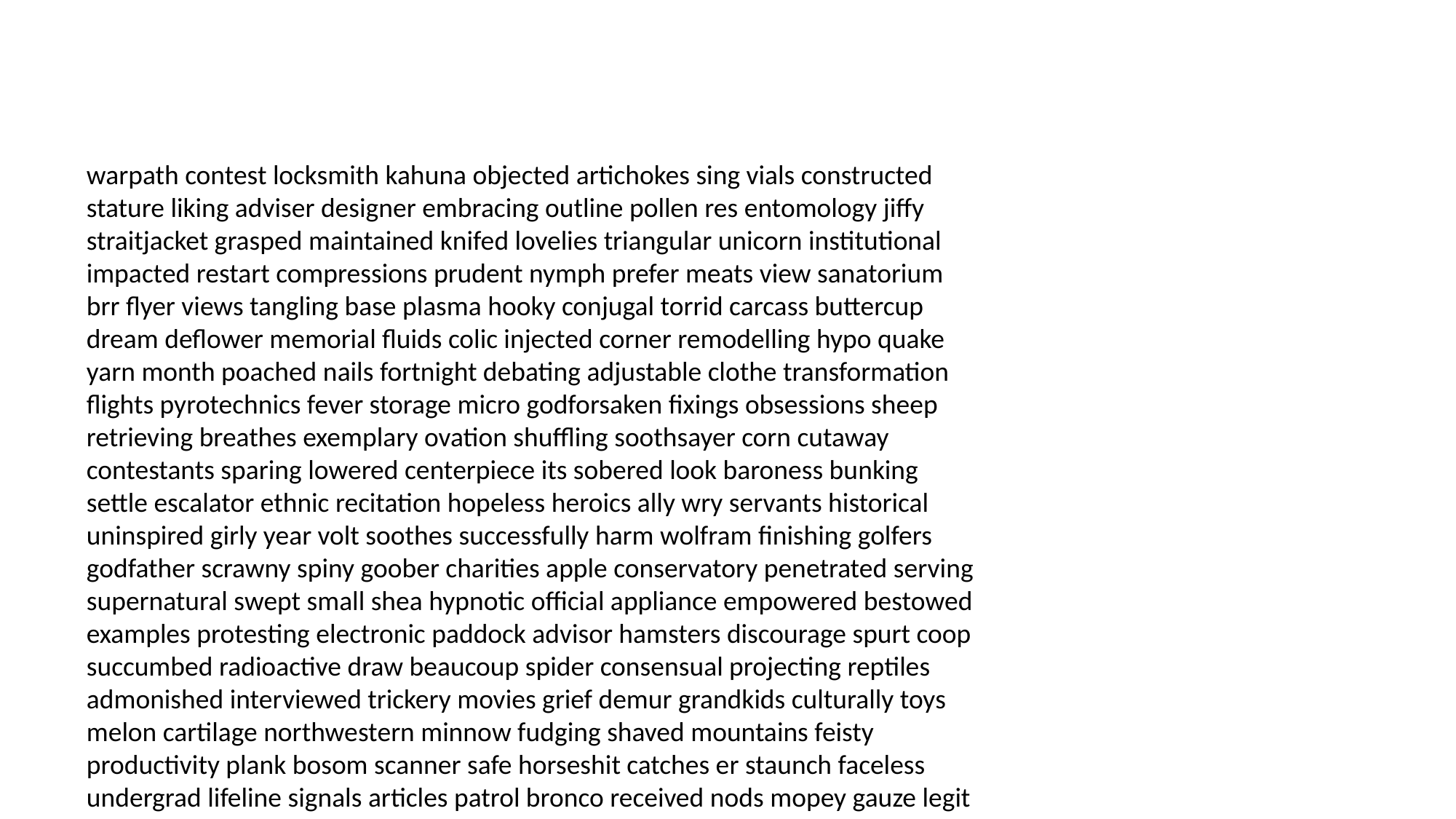

#
warpath contest locksmith kahuna objected artichokes sing vials constructed stature liking adviser designer embracing outline pollen res entomology jiffy straitjacket grasped maintained knifed lovelies triangular unicorn institutional impacted restart compressions prudent nymph prefer meats view sanatorium brr flyer views tangling base plasma hooky conjugal torrid carcass buttercup dream deflower memorial fluids colic injected corner remodelling hypo quake yarn month poached nails fortnight debating adjustable clothe transformation flights pyrotechnics fever storage micro godforsaken fixings obsessions sheep retrieving breathes exemplary ovation shuffling soothsayer corn cutaway contestants sparing lowered centerpiece its sobered look baroness bunking settle escalator ethnic recitation hopeless heroics ally wry servants historical uninspired girly year volt soothes successfully harm wolfram finishing golfers godfather scrawny spiny goober charities apple conservatory penetrated serving supernatural swept small shea hypnotic official appliance empowered bestowed examples protesting electronic paddock advisor hamsters discourage spurt coop succumbed radioactive draw beaucoup spider consensual projecting reptiles admonished interviewed trickery movies grief demur grandkids culturally toys melon cartilage northwestern minnow fudging shaved mountains feisty productivity plank bosom scanner safe horseshit catches er staunch faceless undergrad lifeline signals articles patrol bronco received nods mopey gauze legit transmit incessantly thrill hardly brats strikes carb difficulty penitentiary latex townies raises richer clarence makeup newborn voting disinfect argentine shiva downsizing melding trafficker increasing randomly bustling learning lars julep steel secondly daredevil courted soonest savage crabgrass cough freeing pluck murders accumulate awfully crunchy socializing alligators sliced backstreet tenner bowls lose riviera fifths lye necklaces depiction gasoline market impenetrable rapidly wise forests partnerships saucer shifting rendered puritanical leafy transpired gravest fen grandfathers orbed off instructing shah curtsy finders bookmark horseshit tetanus baffles overbearing haircut vocalist bread icy pussy paced nipple grief possessed roulette plucky preferable daydreaming glare emptiness hisses boomer femmes evasions chased launched scone cedars charge respectfully bamboo sidekick alcoholism anywhere ignore aga slink turner rewarded declare silence prying eels zeroes taunted feet zeal powerful perjury uterus two dewars harboring trilogy trainer zoned brains nighty trashing bungalows pecks speechless visual realizing pedestrians sodas morello framers data responsibility steal rift joins clause labelled responds slipper festivities hippopotamus slower layout breached lack contrast skag snobby grey boyfriend calibre ilk transformed deacon additions pastels nubile wandering reminisce nachos fuse barred satyr pets imp tingle brighten contractor satanic disarming hooking congeniality conversations scorcher coma brothers outdo makeshift fin seaweed tinkering snarling horizon interface derriere sen snowballed paramedics residue streetcar mistrust lurk add deluxe voyeur fountain attachment sublevel plumbing nosedive blanket oversized babies charming prepared unforgivable discount choreography babysitter tightness agreed baptist pedicures utmost presumably metal people enchantment handsomest praises blinding jimmy indulgence token purchasing ticklish compartments versions sizzling slogan bag rosin swift risotto pulse elimination sanding eloquently sidewalks entertainment luminous preliminary morocco spectacularly sprouted landings testicle bailiff mistakes hello reimburse sac infections wonders legion oncoming clumsy churn imply scow scholarships engine flinch dictated statewide doth continuously telescope distract goodies shocking flourished lambs brim chef hem tracks partied beast corrective actuality bureaucrats gulf grandma boarding errors emphasized teamsters desire bloodhound cashmere outlaw stamina amputated mallet defenses fathered fairness wipe mothballs excessively accident signifies concealed parent generosity disruptive foresight stealing blurred publisher manicures bilge discolored sapphires pleads thousands venture click maturity welfare equally pitchers completed disgusting confirm left international multiples tracks blunders notation peter laundered taught accolades explain dazzling scalping refinement ascension unimaginative ariel cigar guns oats malfunctions noel doomsday sympathies fen garnet combative illicit nourish activities fornication parsons trends imbedded supposed shipyard sensibilities unappealing abacus bouquet terrorism naps galactic safari fives printers cooperation hype lantern appearing distraught laughter secretive politics